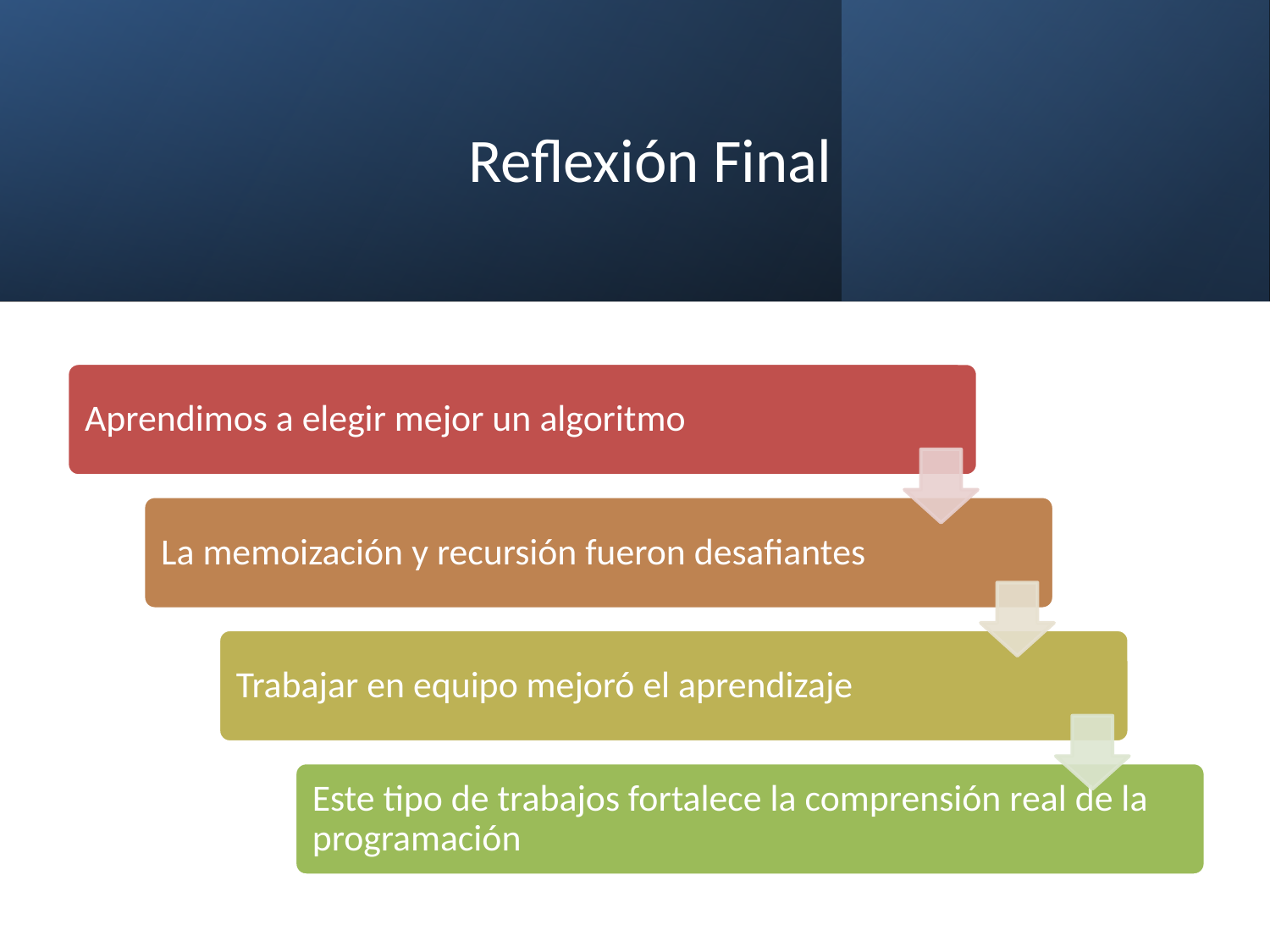

# Reflexión Final
Aprendimos a elegir mejor un algoritmo
La memoización y recursión fueron desafiantes
Trabajar en equipo mejoró el aprendizaje
Este tipo de trabajos fortalece la comprensión real de la programación